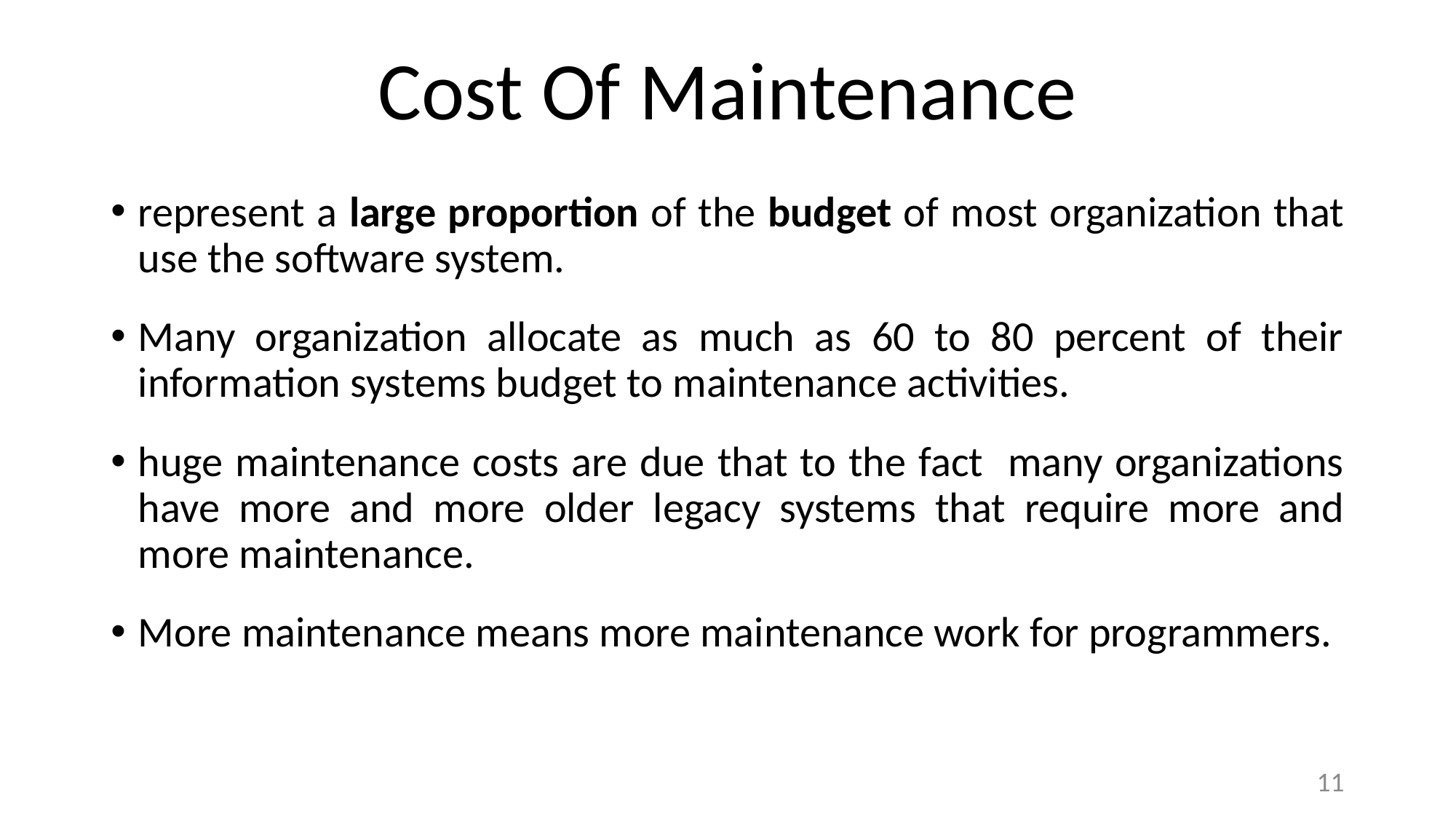

# Cost Of Maintenance
represent a large proportion of the budget of most organization that use the software system.
Many organization allocate as much as 60 to 80 percent of their information systems budget to maintenance activities.
huge maintenance costs are due that to the fact  many organizations have more and more older legacy systems that require more and more maintenance.
More maintenance means more maintenance work for programmers.
11